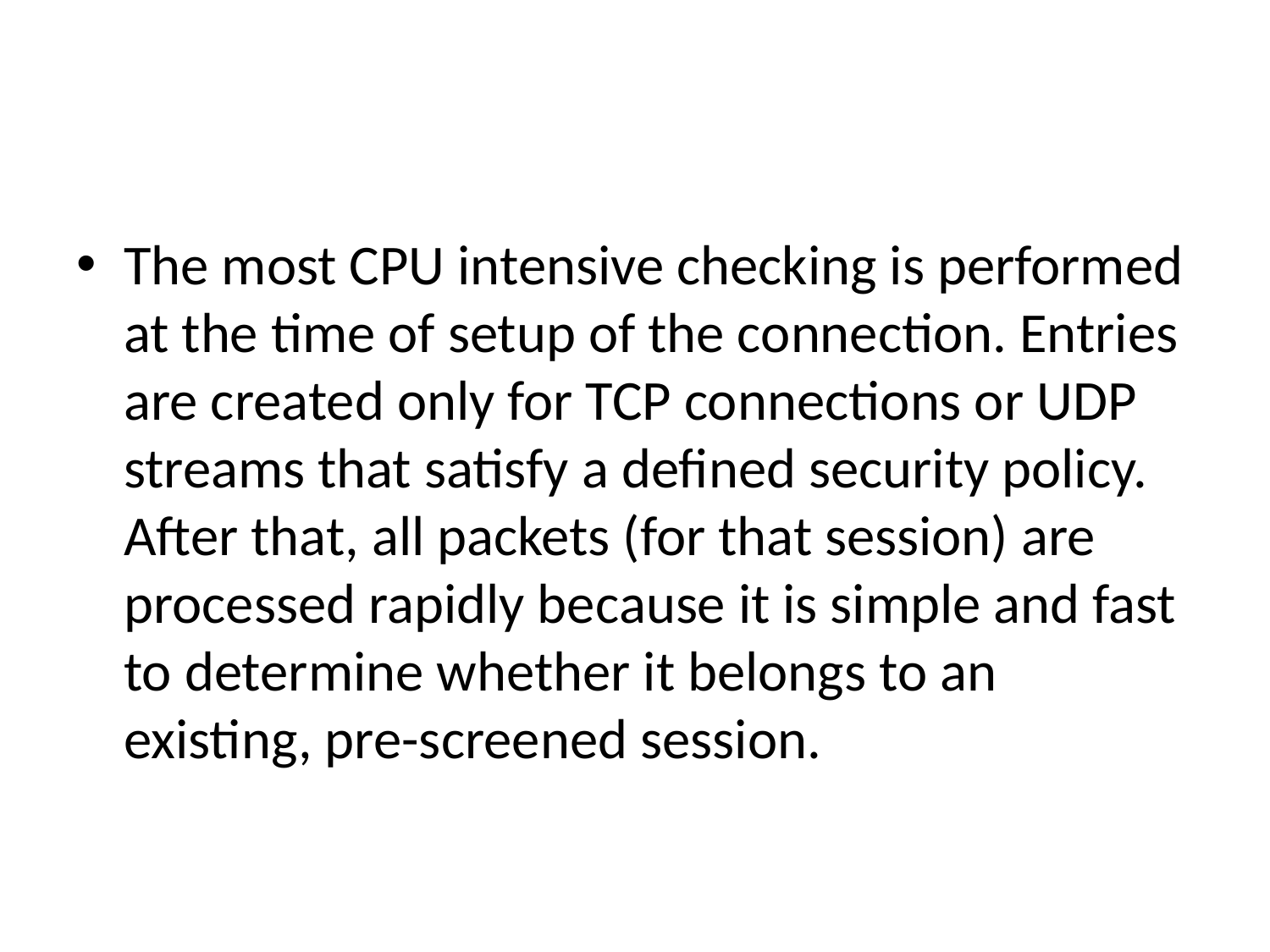

#
The most CPU intensive checking is performed at the time of setup of the connection. Entries are created only for TCP connections or UDP streams that satisfy a defined security policy. After that, all packets (for that session) are processed rapidly because it is simple and fast to determine whether it belongs to an existing, pre-screened session.